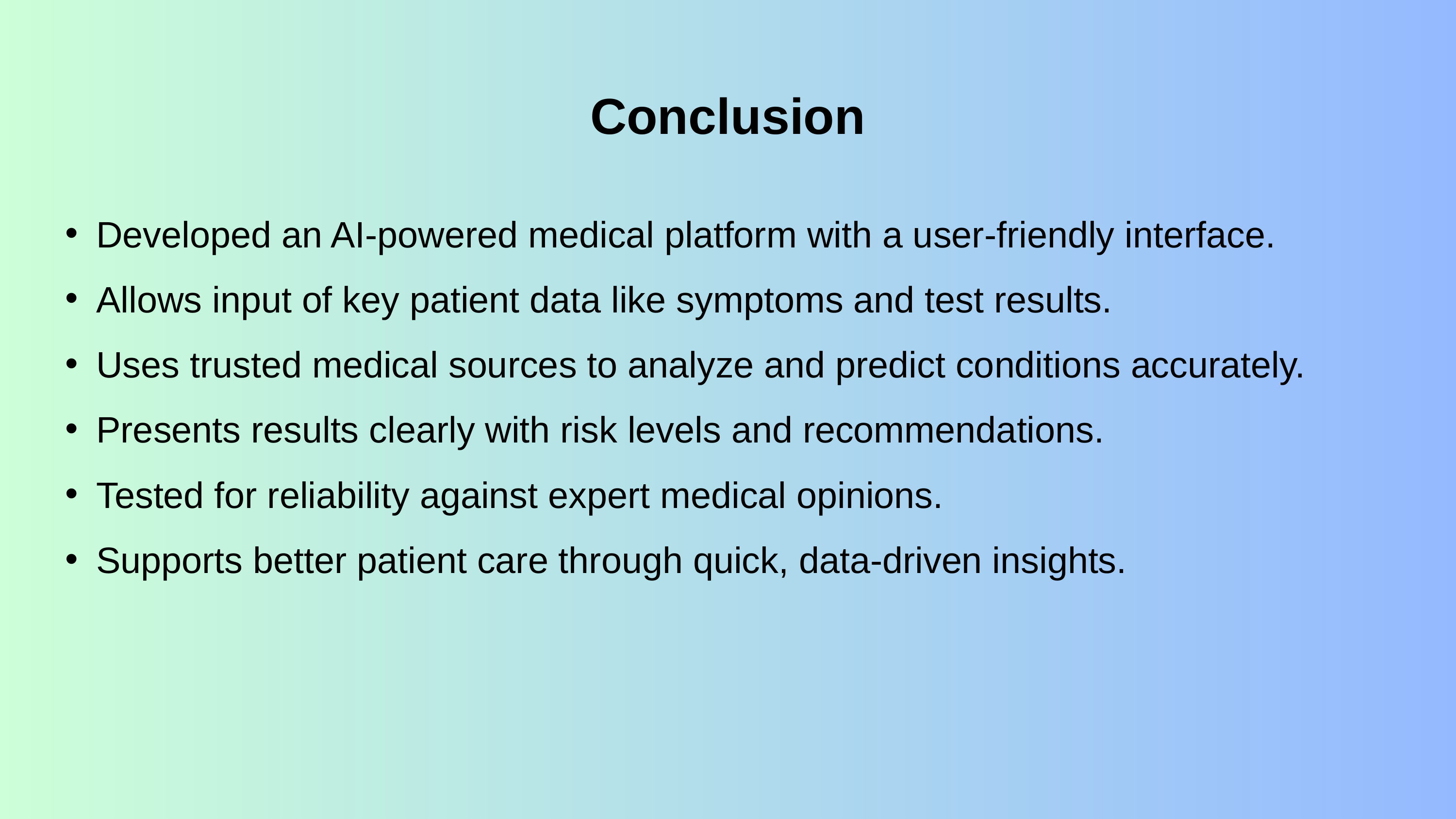

Conclusion
Developed an AI-powered medical platform with a user-friendly interface.

Allows input of key patient data like symptoms and test results.

Uses trusted medical sources to analyze and predict conditions accurately.

Presents results clearly with risk levels and recommendations.

Tested for reliability against expert medical opinions.

Supports better patient care through quick, data-driven insights.